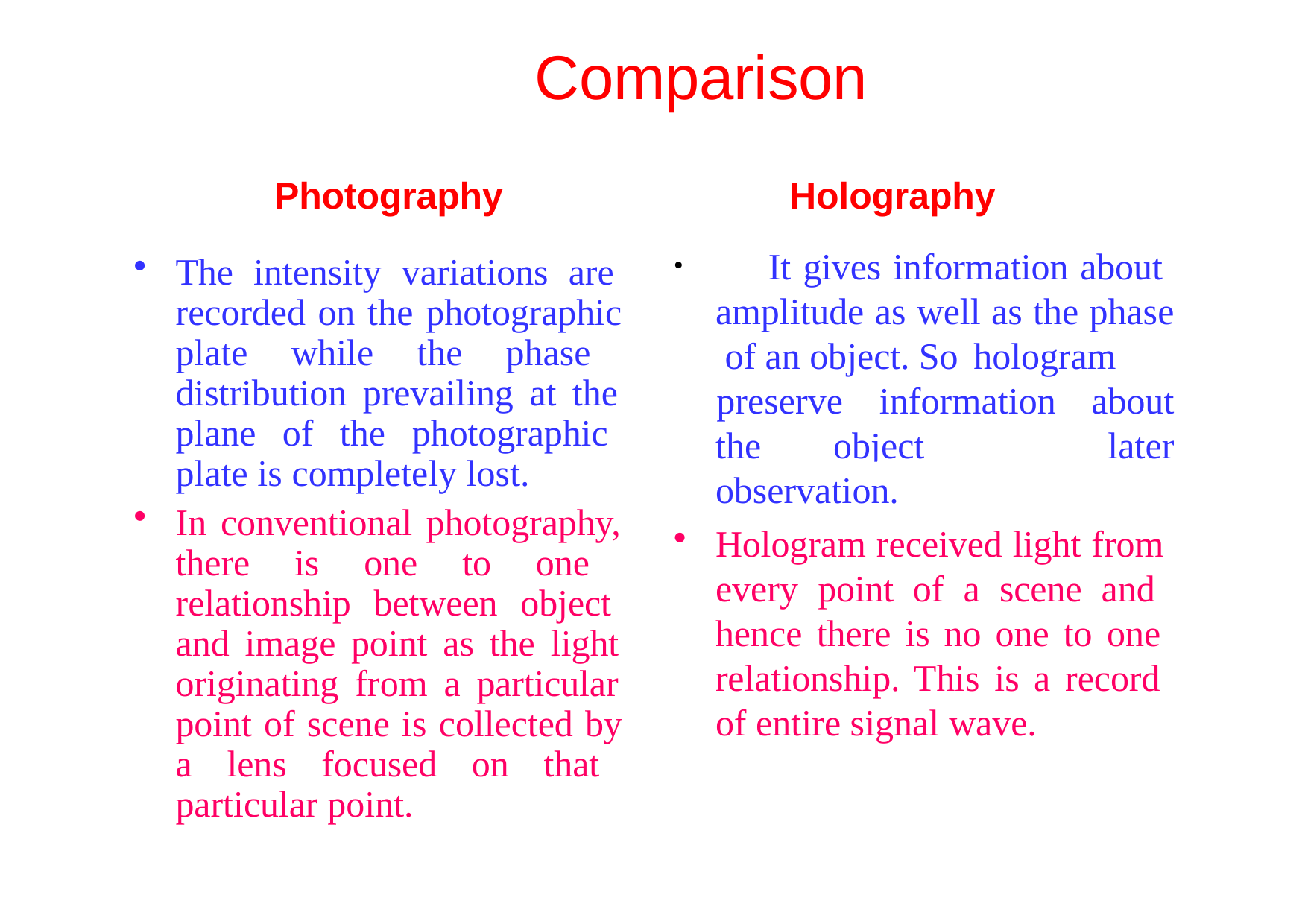

# Comparison
Holography
	It gives information about  amplitude as well as the phase  of an object. So hologram
Photography
The intensity variations are  recorded on the photographic  plate while the phase  distribution prevailing at the  plane of the photographic  plate is completely lost.
In conventional photography,  there is one to one  relationship between object  and image point as the light  originating from a particular  point of scene is collected by  a lens focused on that  particular point.
preserve	information	about
later
the	object	for
observation.
Hologram received light from  every point of a scene and  hence there is no one to one  relationship. This is a record  of entire signal wave.